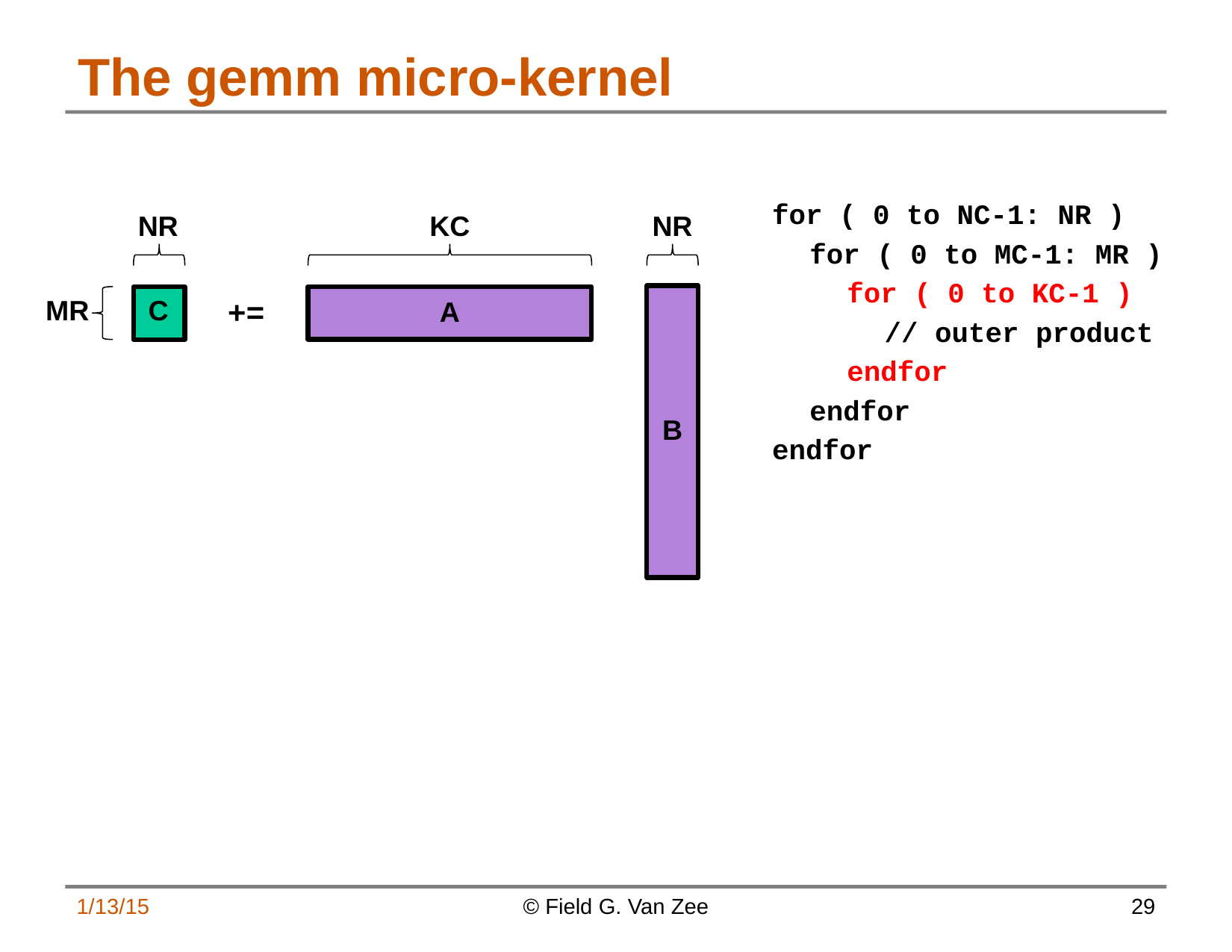

# The gemm micro-kernel

for ( 0 to NC-1: NR )
for ( 0 to MC-1: MR )
for ( 0 to KC-1 )
// outer product
endfor
endfor
endfor
NR
KC
NR

MR

C
+=

A
B
1/13/15
© Field G. Van Zee
29